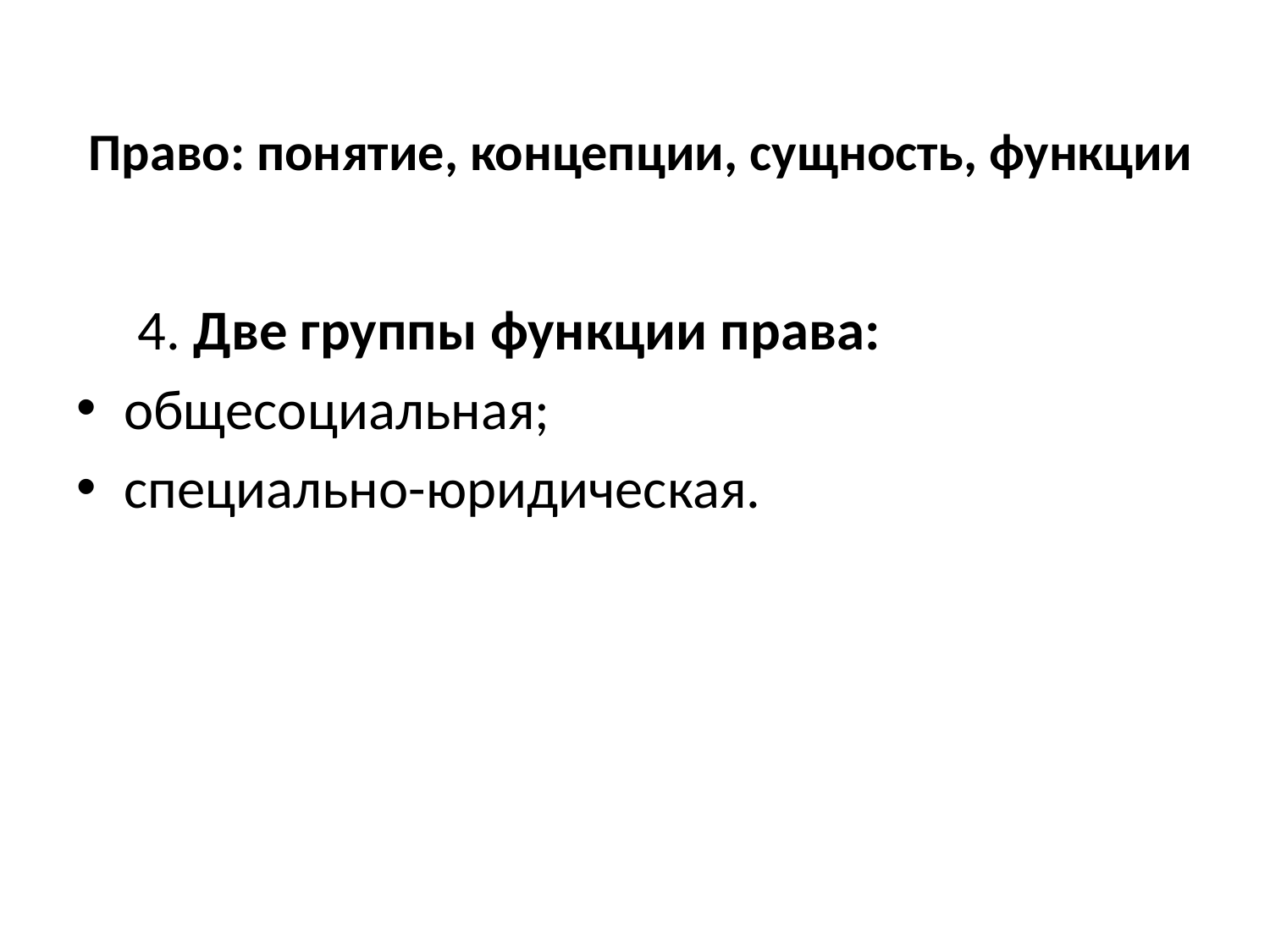

# Право: понятие, концепции, сущность, функции
4. Две группы функции права:
общесоциальная;
специально-юридическая.